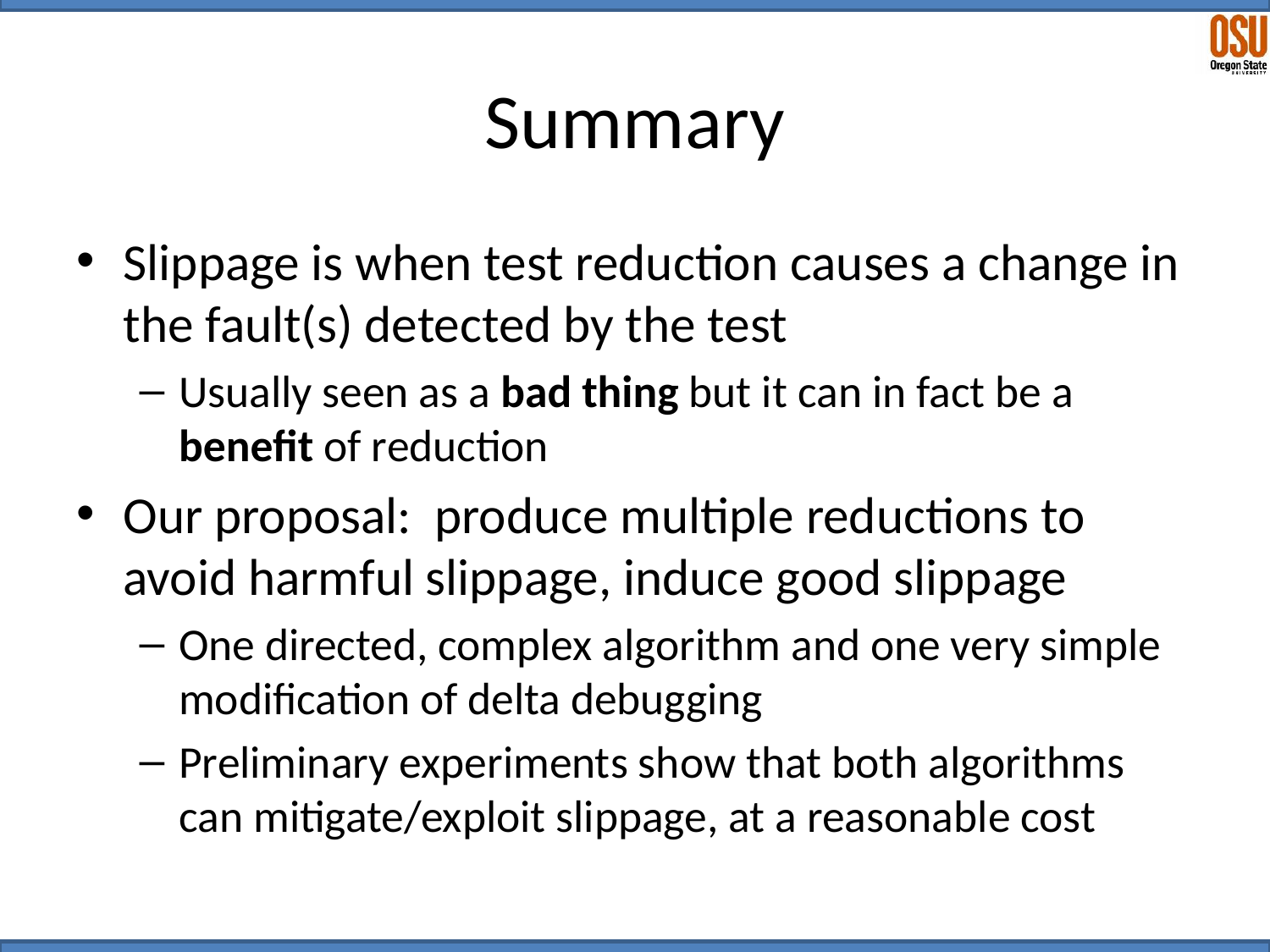

# Summary
Slippage is when test reduction causes a change in the fault(s) detected by the test
Usually seen as a bad thing but it can in fact be a benefit of reduction
Our proposal:  produce multiple reductions to avoid harmful slippage, induce good slippage
One directed, complex algorithm and one very simple modification of delta debugging
Preliminary experiments show that both algorithms can mitigate/exploit slippage, at a reasonable cost